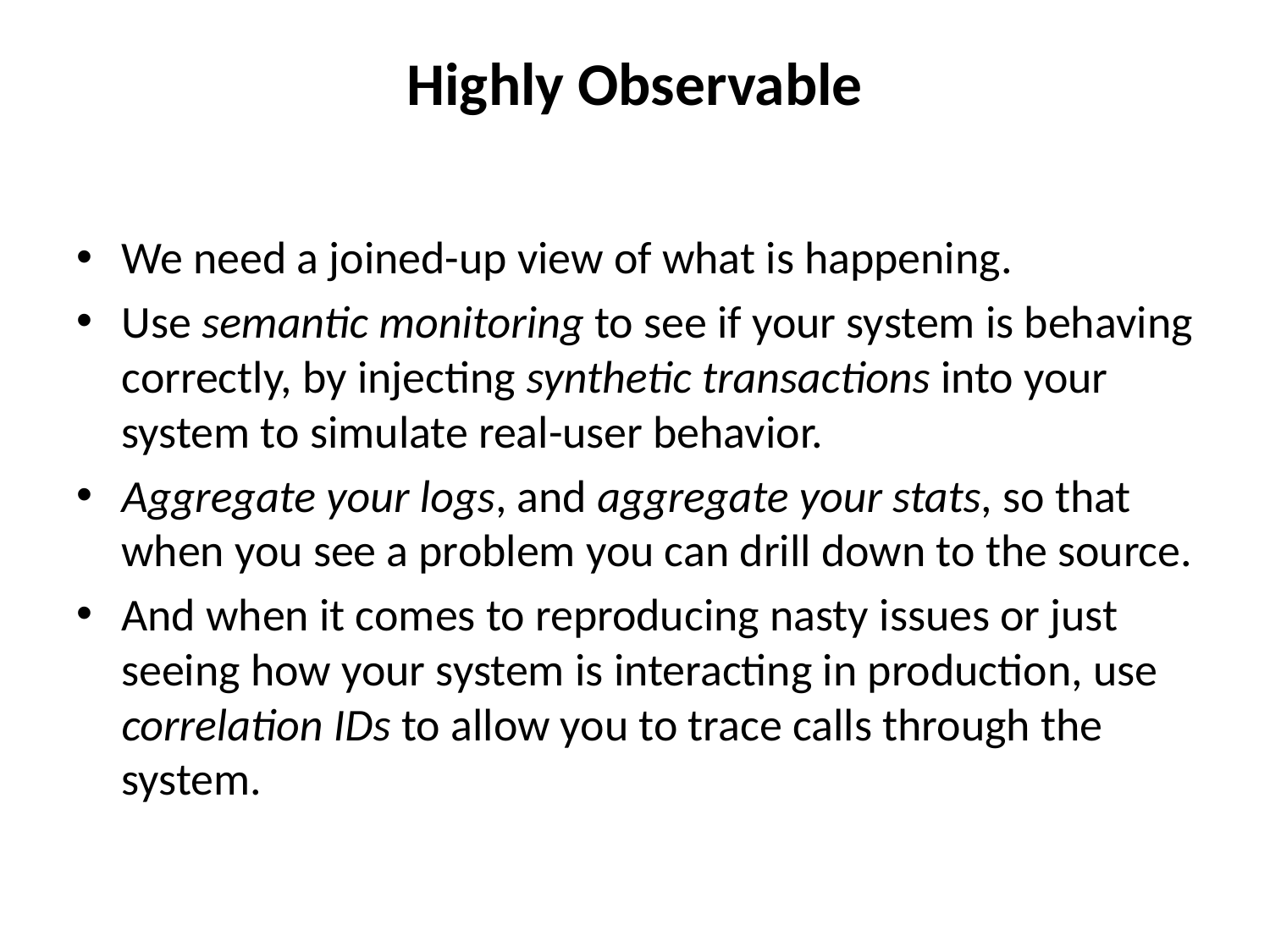

# Highly Observable
We need a joined-up view of what is happening.
Use semantic monitoring to see if your system is behaving correctly, by injecting synthetic transactions into your system to simulate real-user behavior.
Aggregate your logs, and aggregate your stats, so that when you see a problem you can drill down to the source.
And when it comes to reproducing nasty issues or just seeing how your system is interacting in production, use correlation IDs to allow you to trace calls through the system.